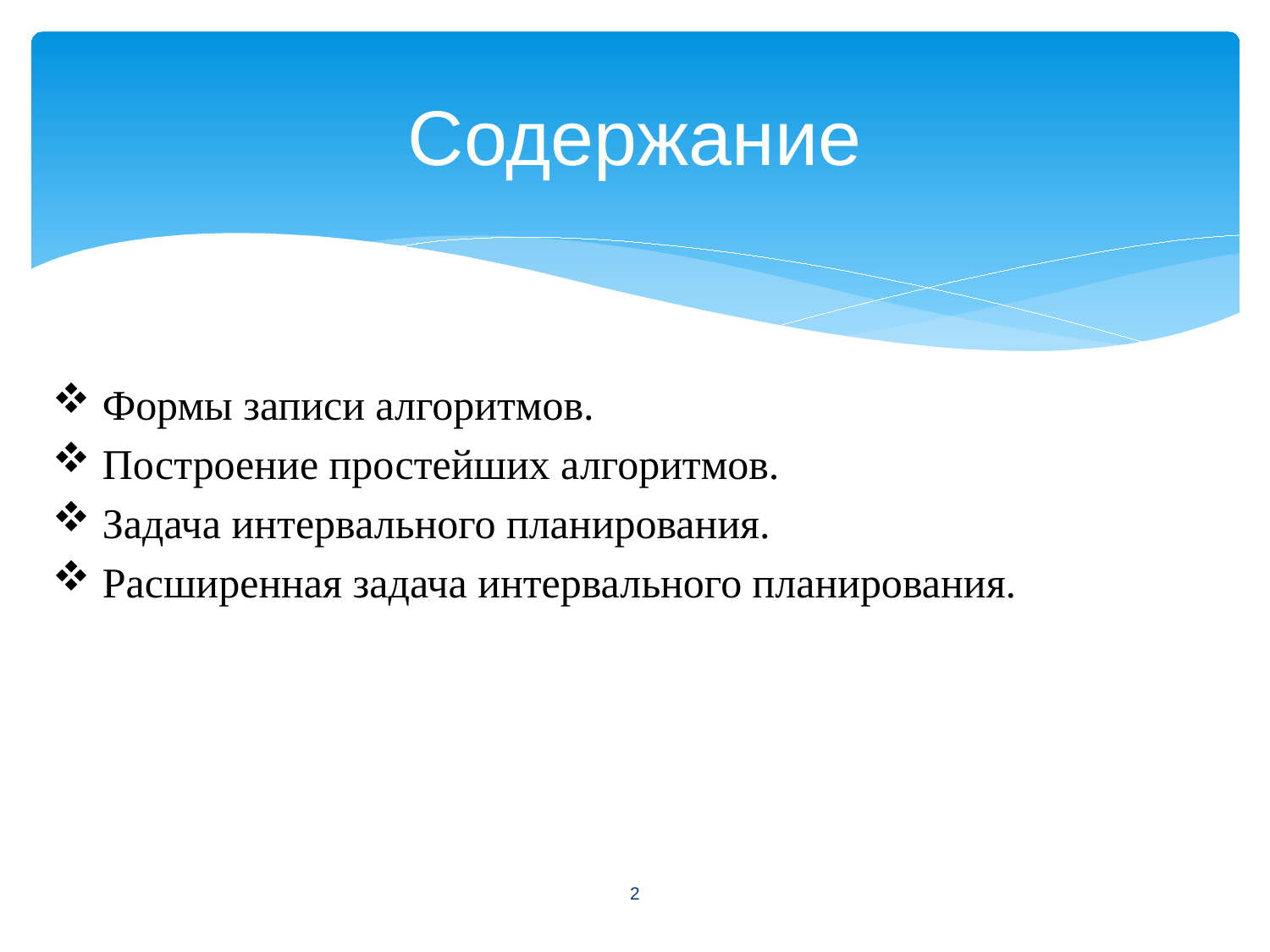

# Содержание
Формы записи алгоритмов.
Построение простейших алгоритмов.
Задача интервального планирования.
Расширенная задача интервального планирования.

2